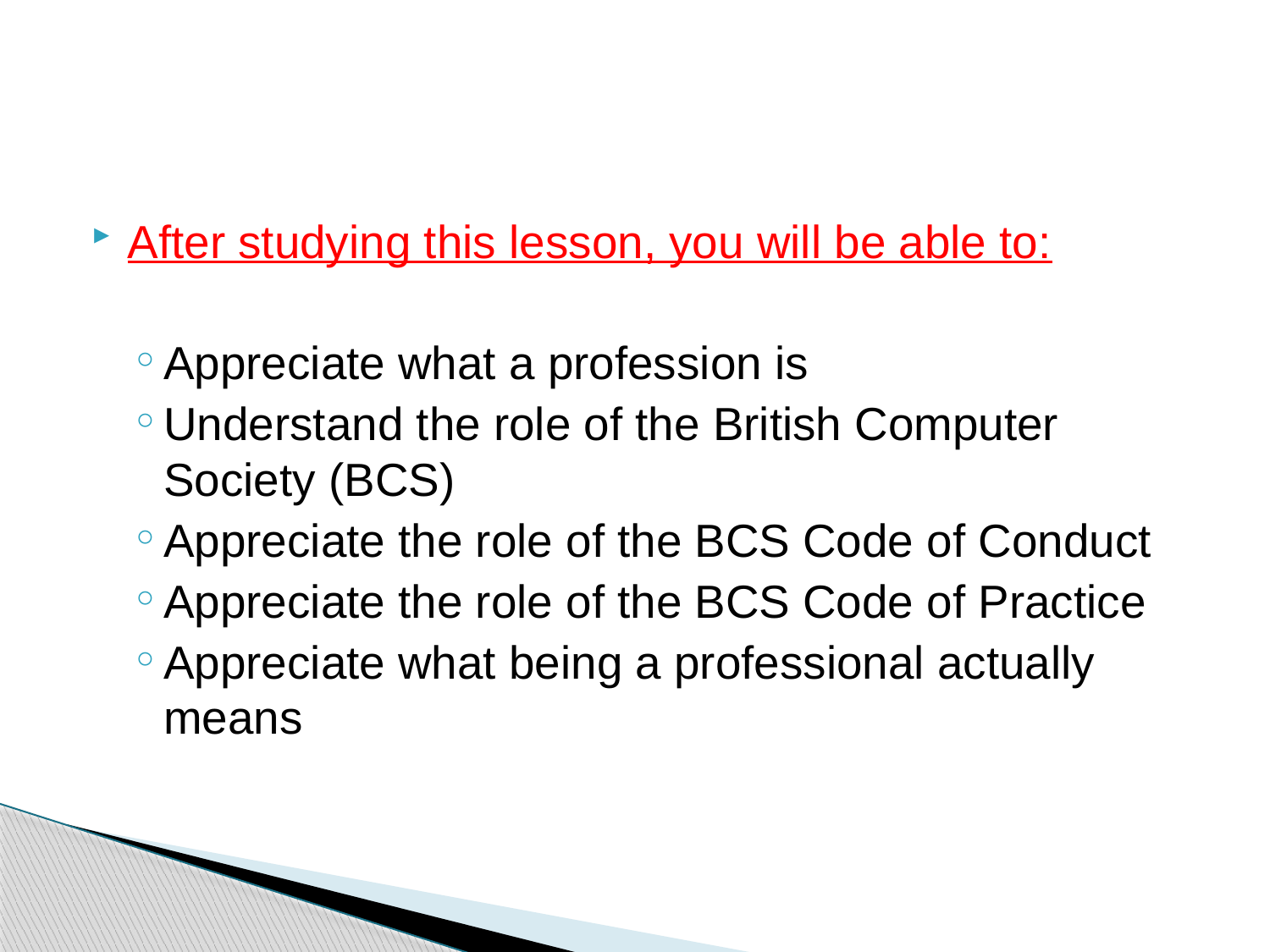

After studying this lesson, you will be able to:

Appreciate what a profession is
Understand the role of the British Computer Society (BCS)
Appreciate the role of the BCS Code of Conduct
Appreciate the role of the BCS Code of Practice
Appreciate what being a professional actually means